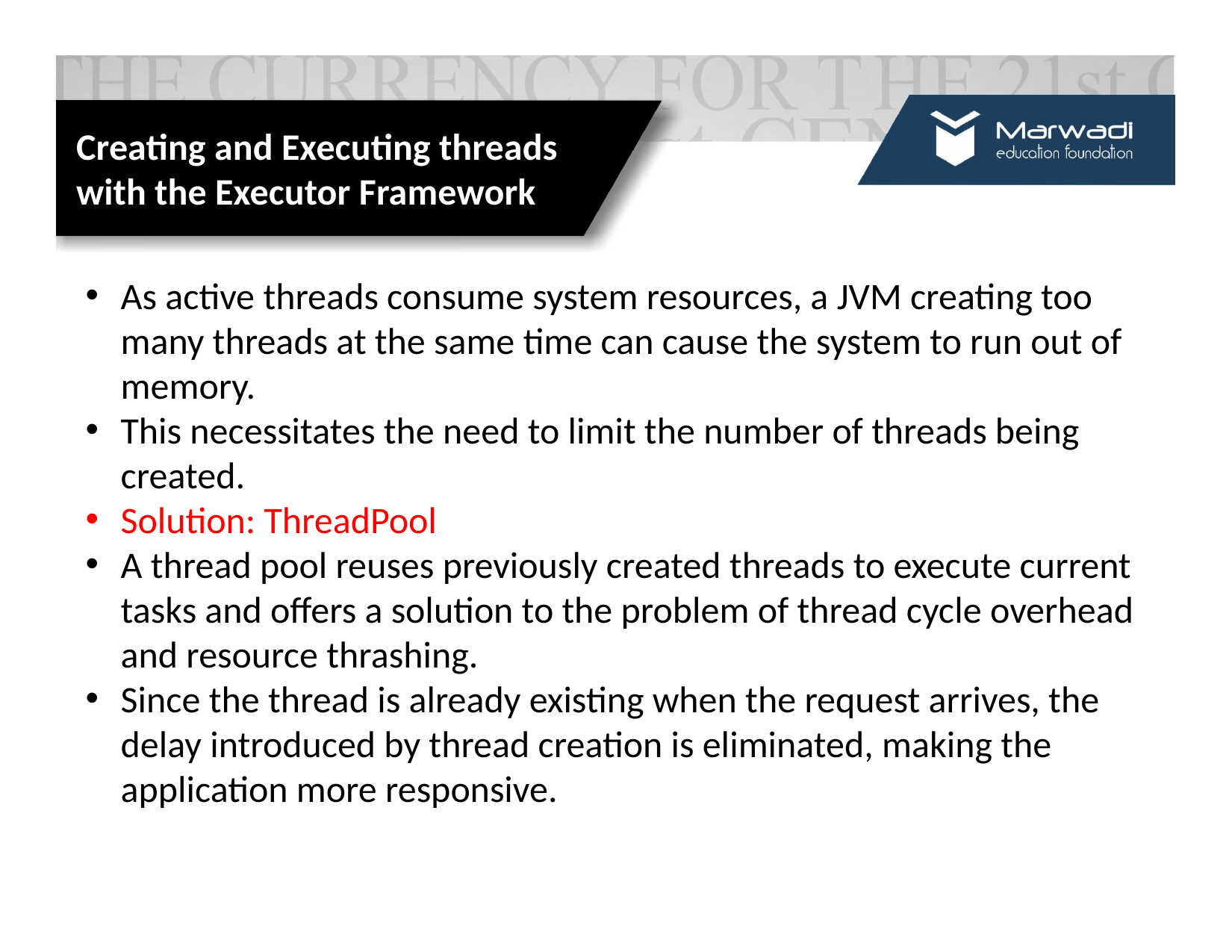

Creating and Executing threads with the Executor Framework
As active threads consume system resources, a JVM creating too many threads at the same time can cause the system to run out of memory.
This necessitates the need to limit the number of threads being created.
Solution: ThreadPool
A thread pool reuses previously created threads to execute current tasks and offers a solution to the problem of thread cycle overhead and resource thrashing.
Since the thread is already existing when the request arrives, the delay introduced by thread creation is eliminated, making the application more responsive.